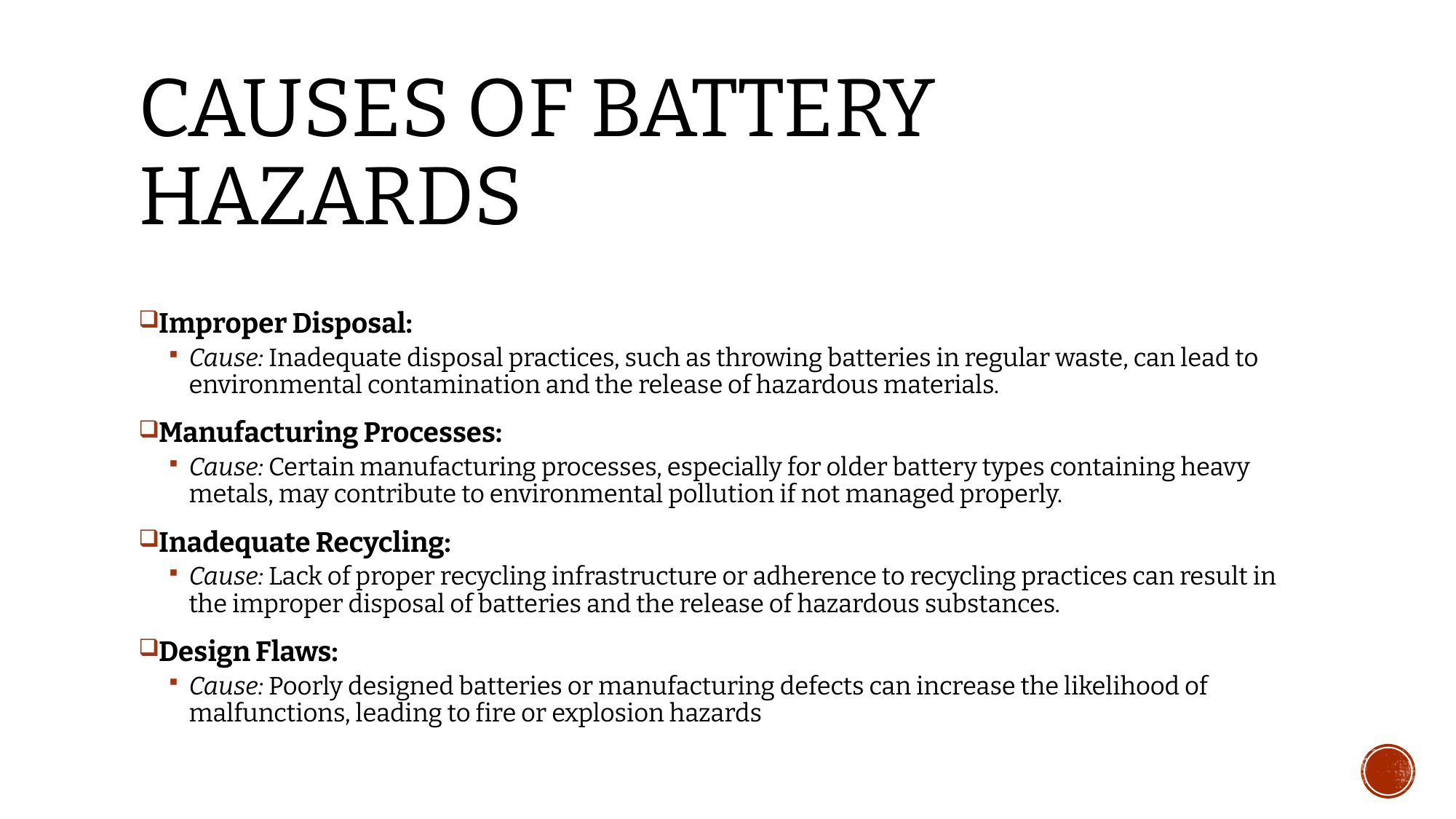

# Causes of battery hazards

Improper Disposal:
Cause: Inadequate disposal practices, such as throwing batteries in regular waste, can lead to environmental contamination and the release of hazardous materials.
Manufacturing Processes:
Cause: Certain manufacturing processes, especially for older battery types containing heavy metals, may contribute to environmental pollution if not managed properly.
Inadequate Recycling:
Cause: Lack of proper recycling infrastructure or adherence to recycling practices can result in the improper disposal of batteries and the release of hazardous substances.
Design Flaws:
Cause: Poorly designed batteries or manufacturing defects can increase the likelihood of malfunctions, leading to fire or explosion hazards